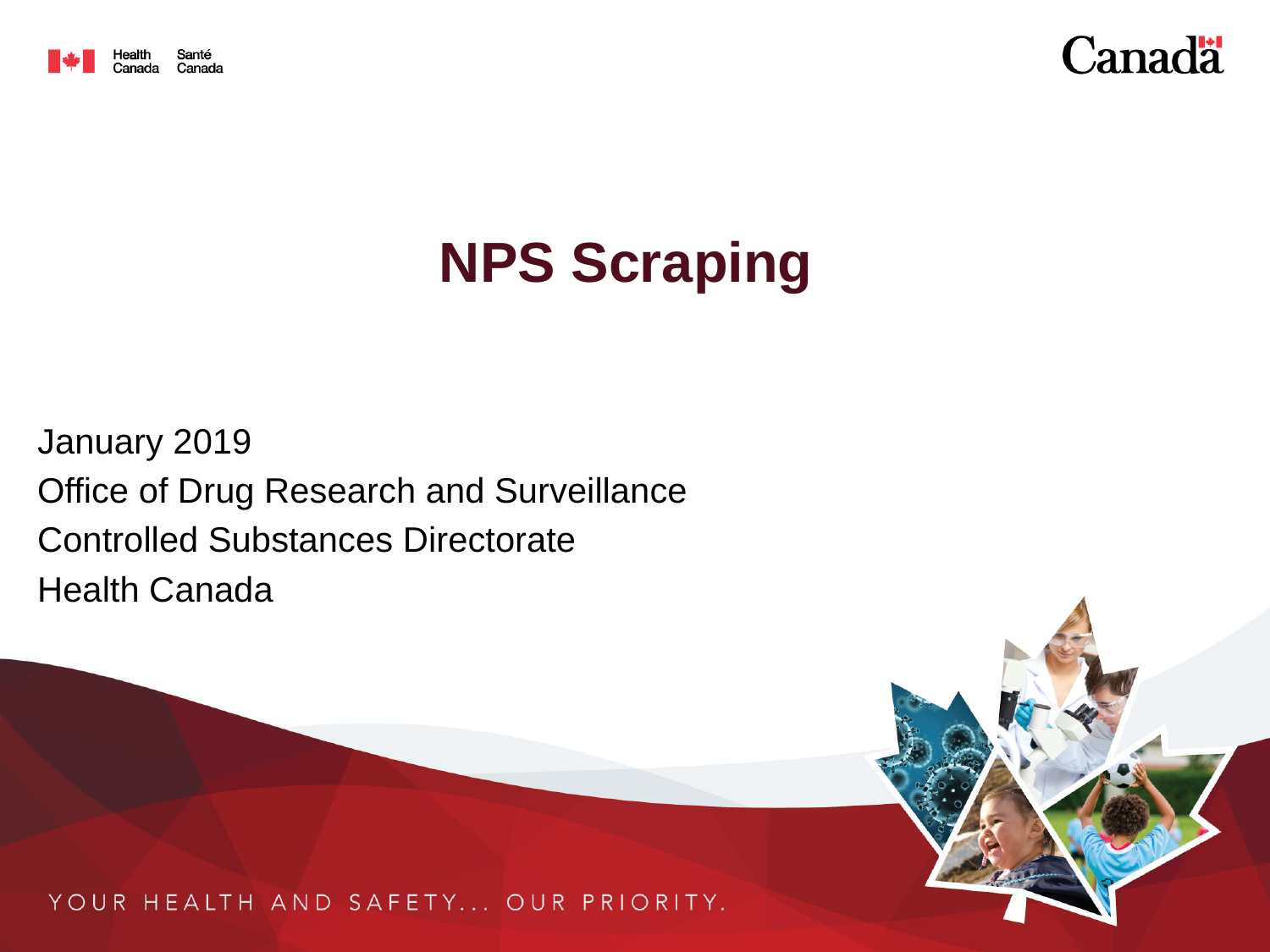

# NPS Scraping

January 2019
Office of Drug Research and Surveillance
Controlled Substances Directorate
Health Canada